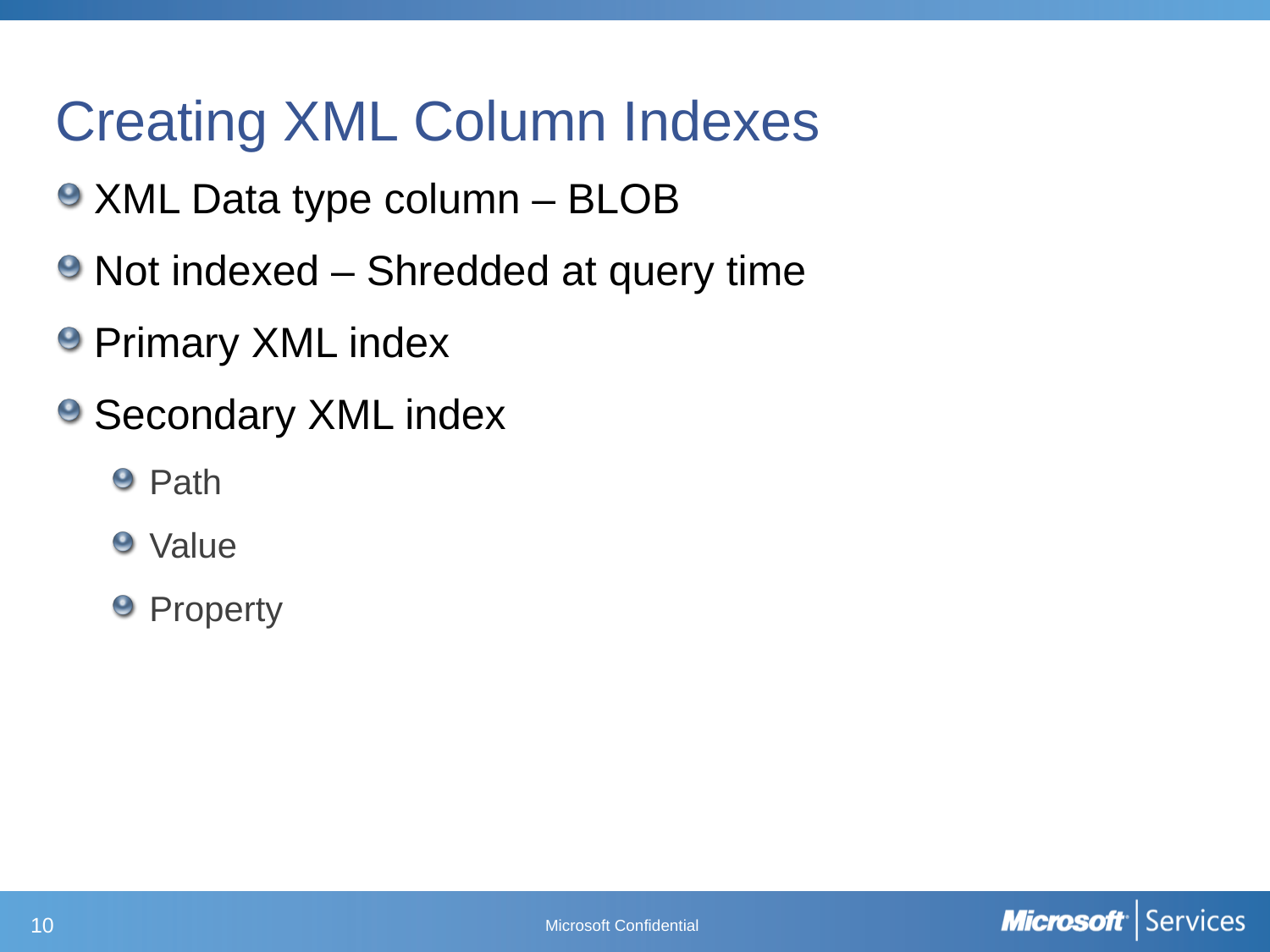

# Creating XML Column Indexes
XML Data type column – BLOB
Not indexed – Shredded at query time
Primary XML index
Secondary XML index
Path
Value
Property
Microsoft Confidential
10